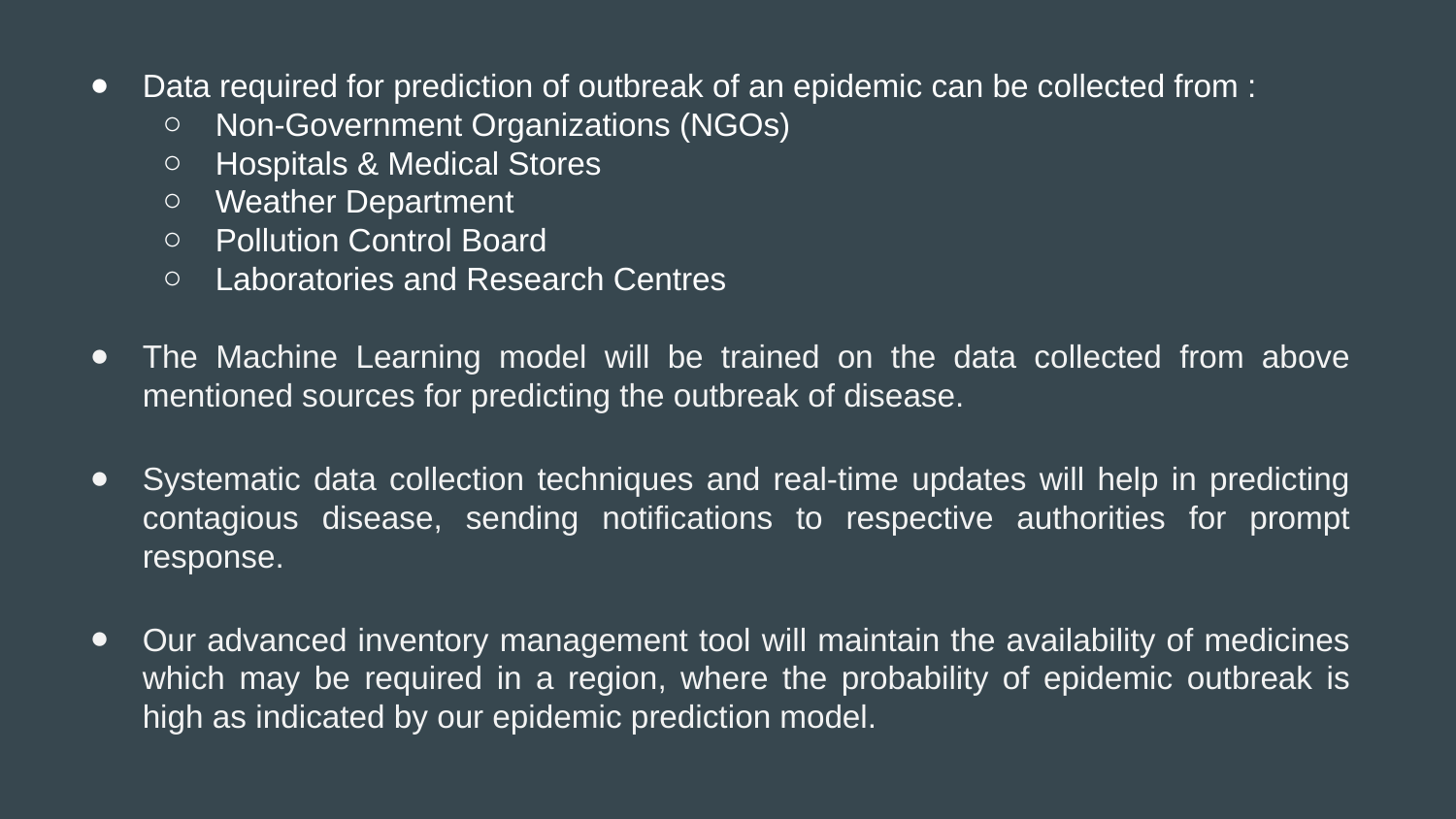

Data required for prediction of outbreak of an epidemic can be collected from :
Non-Government Organizations (NGOs)
Hospitals & Medical Stores
Weather Department
Pollution Control Board
Laboratories and Research Centres

The Machine Learning model will be trained on the data collected from above mentioned sources for predicting the outbreak of disease.

Systematic data collection techniques and real-time updates will help in predicting contagious disease, sending notifications to respective authorities for prompt response.

Our advanced inventory management tool will maintain the availability of medicines which may be required in a region, where the probability of epidemic outbreak is high as indicated by our epidemic prediction model.